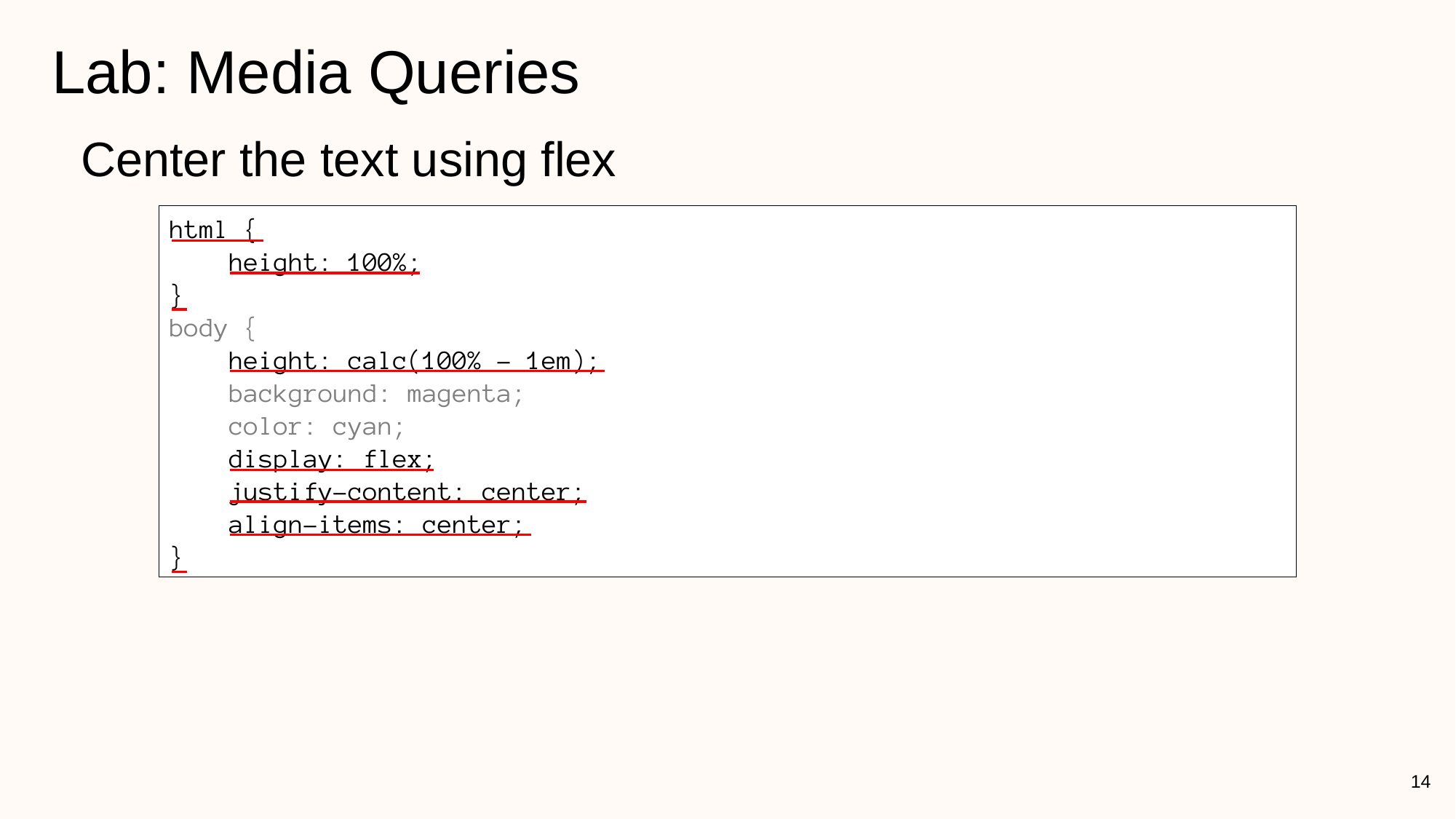

# Lab: Media Queries
Center the text using flex
html {
    height: 100%;
}
body {
    height: calc(100% - 1em);
    background: magenta;
    color: cyan;
    display: flex;
    justify-content: center;
    align-items: center;
}
body {
    background: magenta;
    color: cyan;
}
14